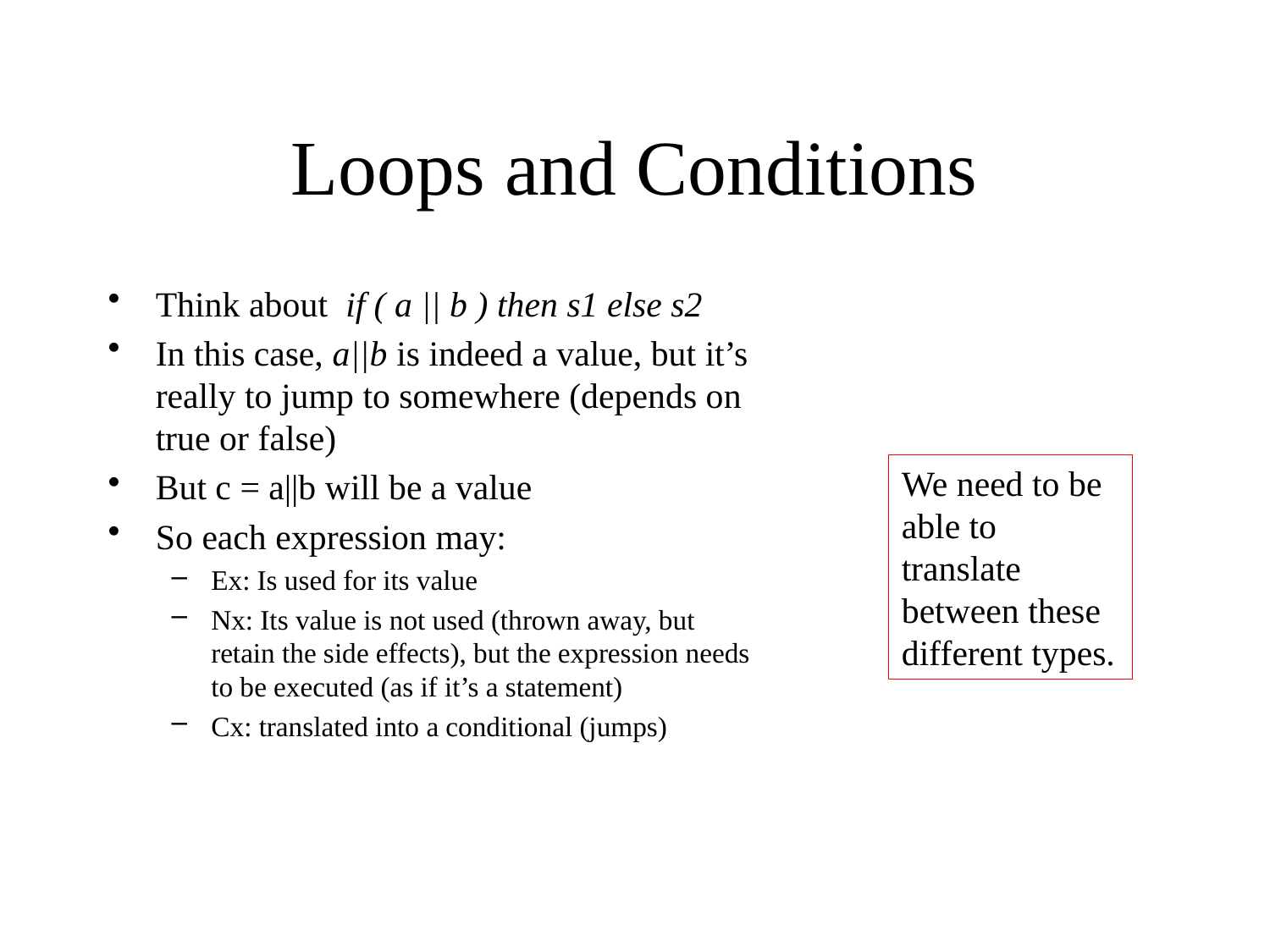

# Loops and Conditions
Think about  if ( a || b ) then s1 else s2
In this case, a||b is indeed a value, but it’s really to jump to somewhere (depends on true or false)
But c = a||b will be a value
So each expression may:
Ex: Is used for its value
Nx: Its value is not used (thrown away, but retain the side effects), but the expression needs to be executed (as if it’s a statement)
Cx: translated into a conditional (jumps)
We need to be able to translate between these different types.